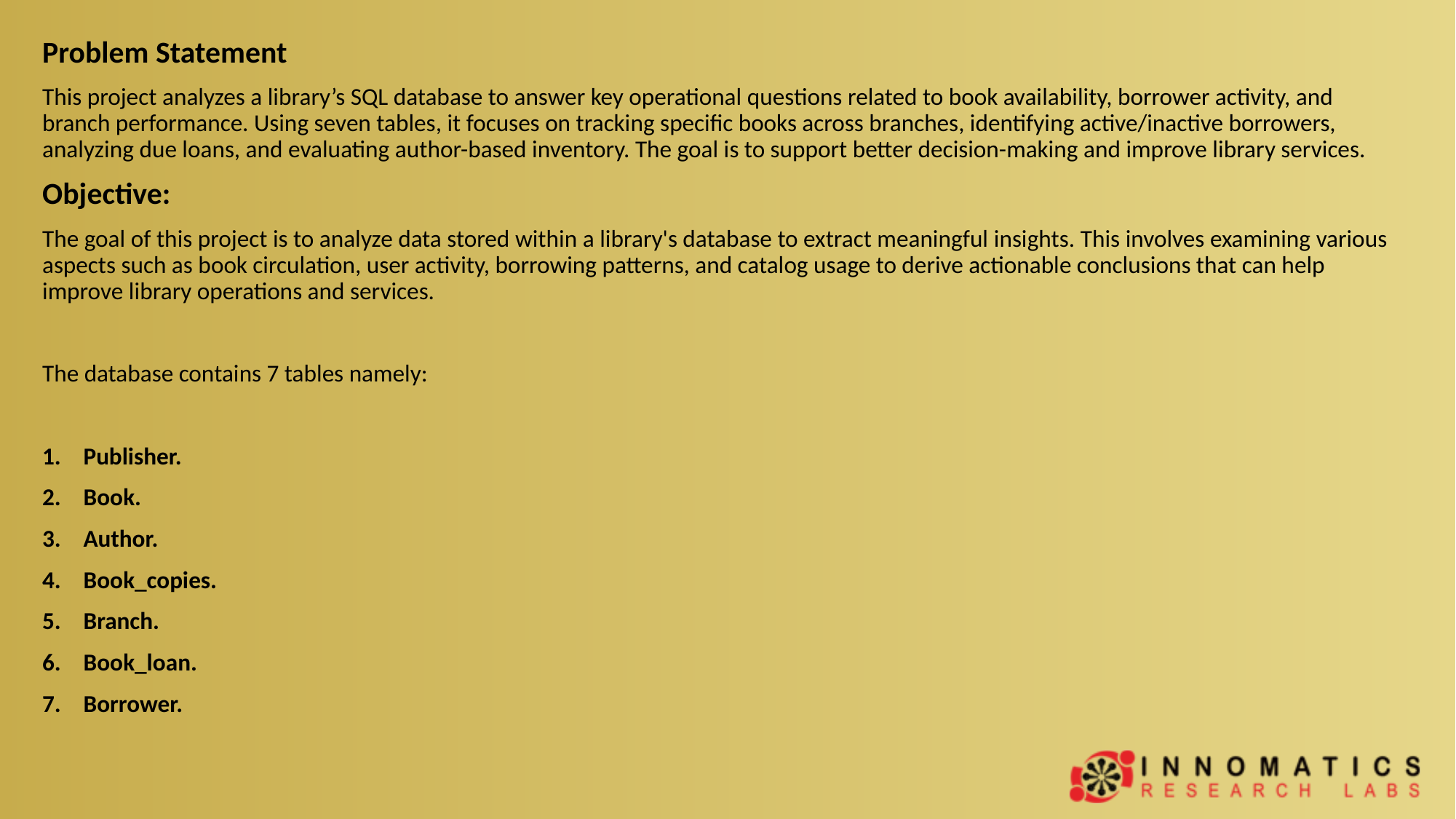

#
Problem Statement
This project analyzes a library’s SQL database to answer key operational questions related to book availability, borrower activity, and branch performance. Using seven tables, it focuses on tracking specific books across branches, identifying active/inactive borrowers, analyzing due loans, and evaluating author-based inventory. The goal is to support better decision-making and improve library services.
Objective:
The goal of this project is to analyze data stored within a library's database to extract meaningful insights. This involves examining various aspects such as book circulation, user activity, borrowing patterns, and catalog usage to derive actionable conclusions that can help improve library operations and services.

The database contains 7 tables namely:

Publisher.
Book.
Author.
Book_copies.
Branch.
Book_loan.
Borrower.